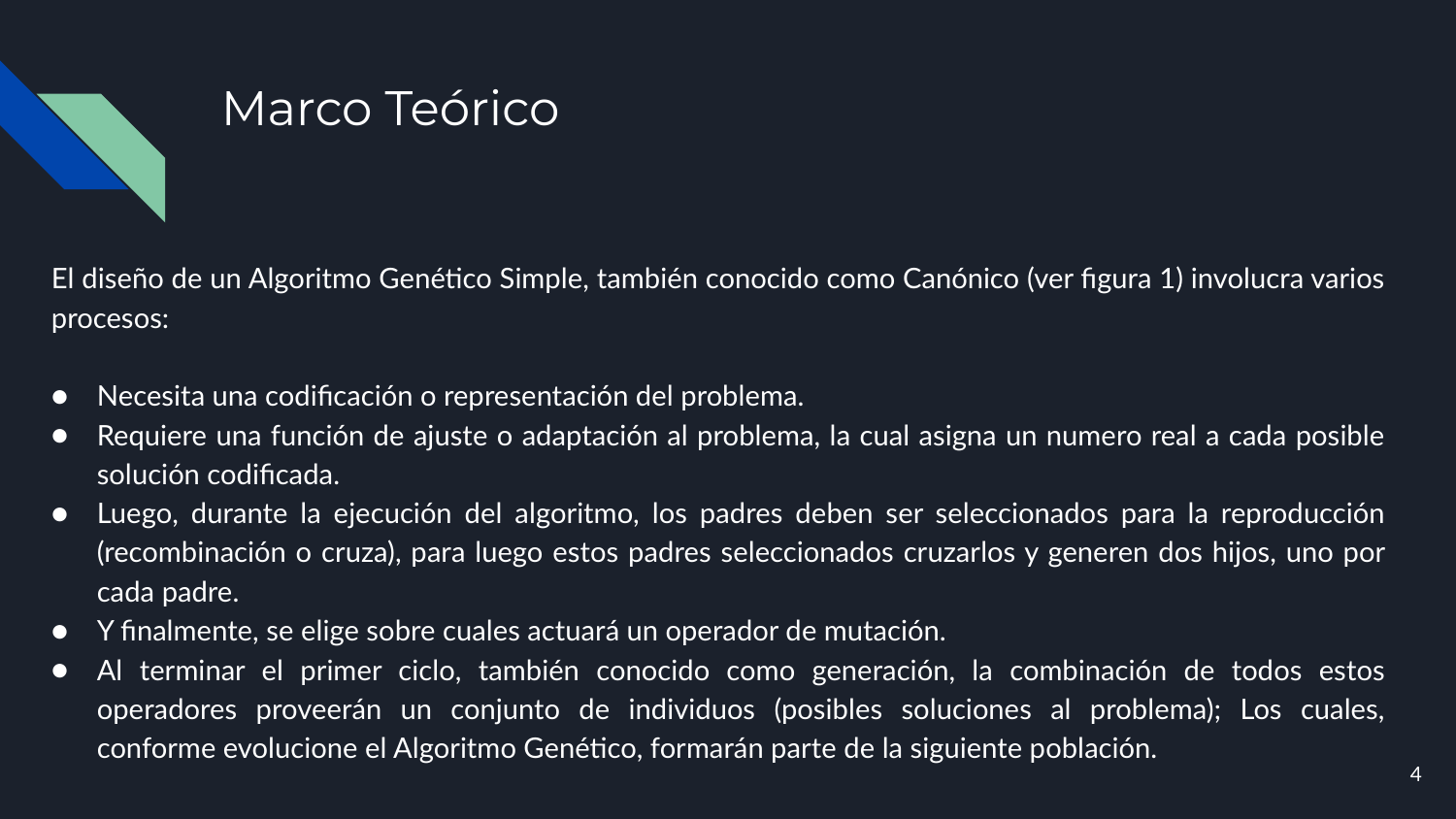

# Marco Teórico
El diseño de un Algoritmo Genético Simple, también conocido como Canónico (ver figura 1) involucra varios procesos:

Necesita una codificación o representación del problema.
Requiere una función de ajuste o adaptación al problema, la cual asigna un numero real a cada posible solución codificada.
Luego, durante la ejecución del algoritmo, los padres deben ser seleccionados para la reproducción (recombinación o cruza), para luego estos padres seleccionados cruzarlos y generen dos hijos, uno por cada padre.
Y finalmente, se elige sobre cuales actuará un operador de mutación.
Al terminar el primer ciclo, también conocido como generación, la combinación de todos estos operadores proveerán un conjunto de individuos (posibles soluciones al problema); Los cuales, conforme evolucione el Algoritmo Genético, formarán parte de la siguiente población.
4